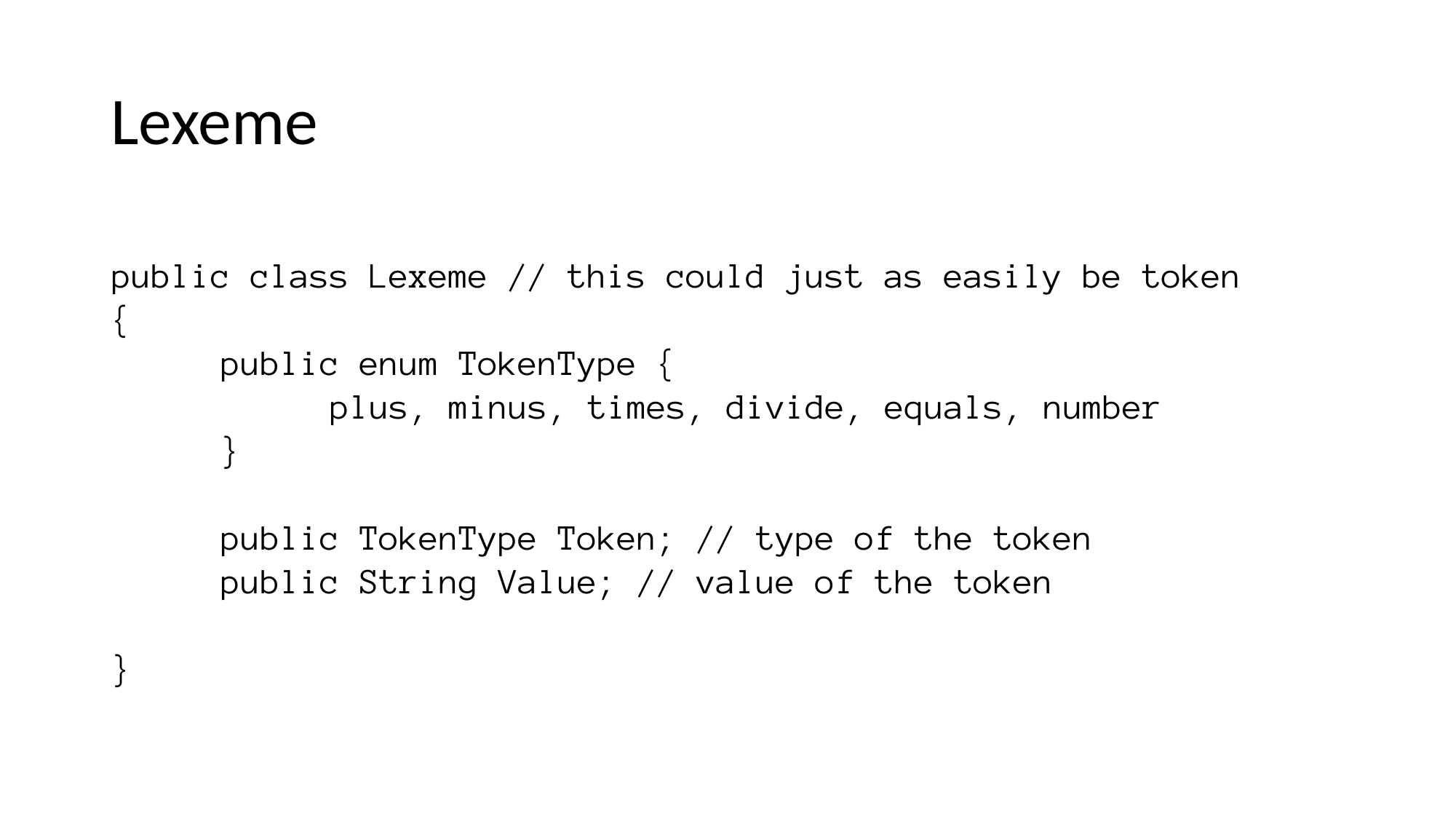

# Lexeme
public class Lexeme // this could just as easily be token
{
	public enum TokenType {
		plus, minus, times, divide, equals, number
	}

	public TokenType Token; // type of the token
	public String Value; // value of the token

}